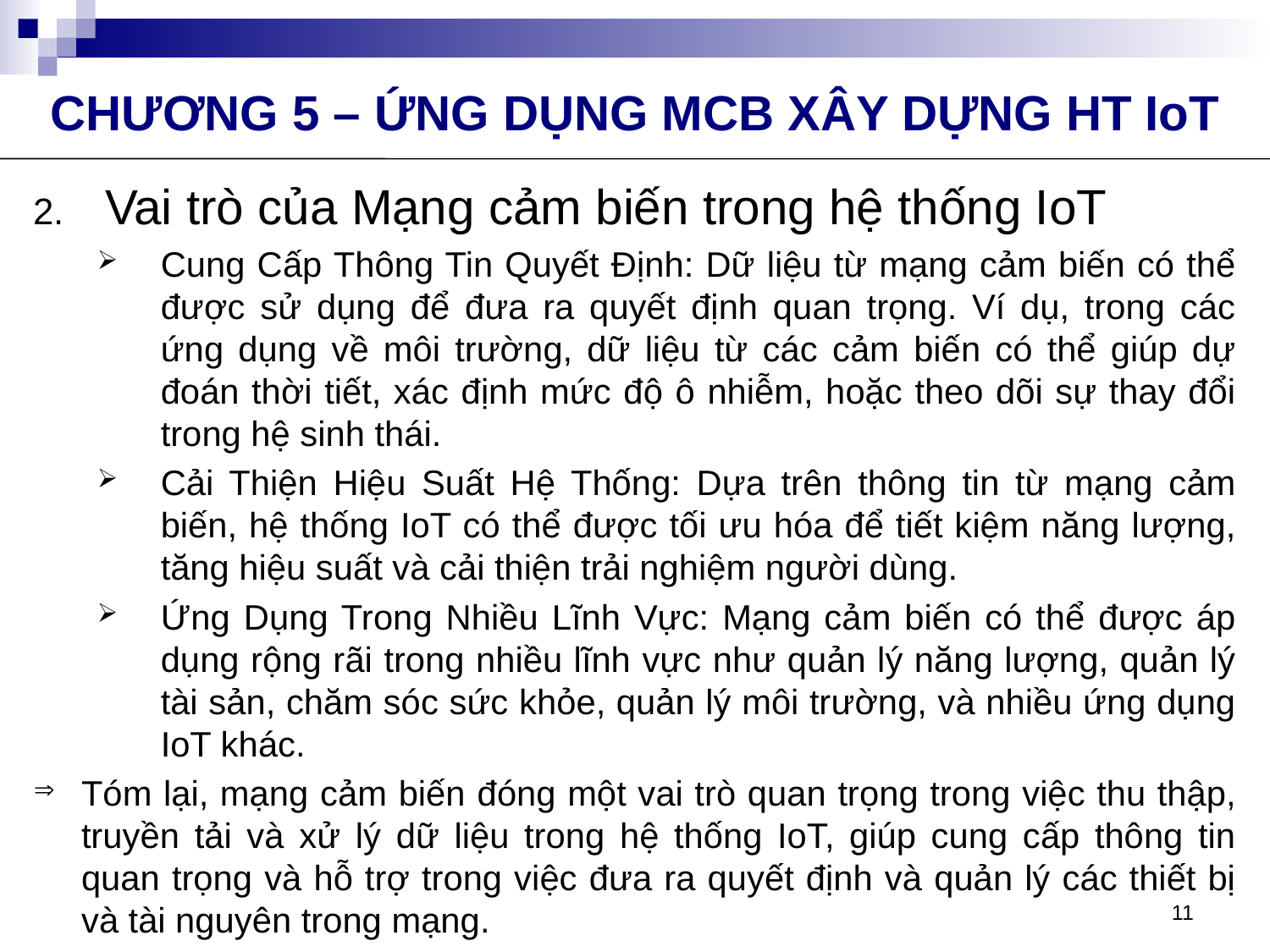

CHƯƠNG 5 – ỨNG DỤNG MCB XÂY DỰNG HT IoT

Vai trò của Mạng cảm biến trong hệ thống IoT
Cung Cấp Thông Tin Quyết Định: Dữ liệu từ mạng cảm biến có thể được sử dụng để đưa ra quyết định quan trọng. Ví dụ, trong các ứng dụng về môi trường, dữ liệu từ các cảm biến có thể giúp dự đoán thời tiết, xác định mức độ ô nhiễm, hoặc theo dõi sự thay đổi trong hệ sinh thái.
Cải Thiện Hiệu Suất Hệ Thống: Dựa trên thông tin từ mạng cảm biến, hệ thống IoT có thể được tối ưu hóa để tiết kiệm năng lượng, tăng hiệu suất và cải thiện trải nghiệm người dùng.
Ứng Dụng Trong Nhiều Lĩnh Vực: Mạng cảm biến có thể được áp dụng rộng rãi trong nhiều lĩnh vực như quản lý năng lượng, quản lý tài sản, chăm sóc sức khỏe, quản lý môi trường, và nhiều ứng dụng IoT khác.
Tóm lại, mạng cảm biến đóng một vai trò quan trọng trong việc thu thập, truyền tải và xử lý dữ liệu trong hệ thống IoT, giúp cung cấp thông tin quan trọng và hỗ trợ trong việc đưa ra quyết định và quản lý các thiết bị và tài nguyên trong mạng.

11